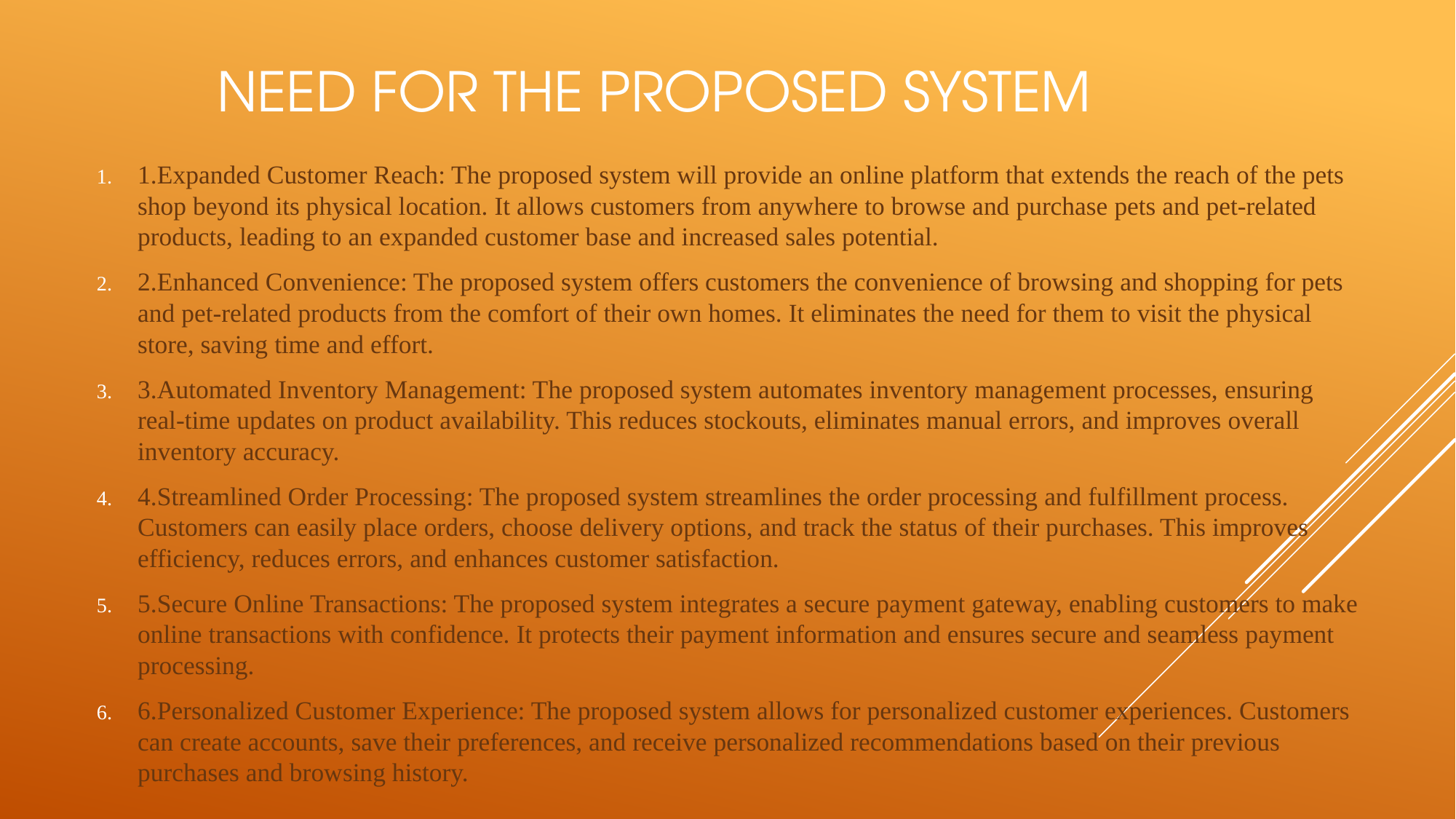

# NEED FOR THE PROPOSED SYSTEM
1.Expanded Customer Reach: The proposed system will provide an online platform that extends the reach of the pets shop beyond its physical location. It allows customers from anywhere to browse and purchase pets and pet-related products, leading to an expanded customer base and increased sales potential.
2.Enhanced Convenience: The proposed system offers customers the convenience of browsing and shopping for pets and pet-related products from the comfort of their own homes. It eliminates the need for them to visit the physical store, saving time and effort.
3.Automated Inventory Management: The proposed system automates inventory management processes, ensuring real-time updates on product availability. This reduces stockouts, eliminates manual errors, and improves overall inventory accuracy.
4.Streamlined Order Processing: The proposed system streamlines the order processing and fulfillment process. Customers can easily place orders, choose delivery options, and track the status of their purchases. This improves efficiency, reduces errors, and enhances customer satisfaction.
5.Secure Online Transactions: The proposed system integrates a secure payment gateway, enabling customers to make online transactions with confidence. It protects their payment information and ensures secure and seamless payment processing.
6.Personalized Customer Experience: The proposed system allows for personalized customer experiences. Customers can create accounts, save their preferences, and receive personalized recommendations based on their previous purchases and browsing history.